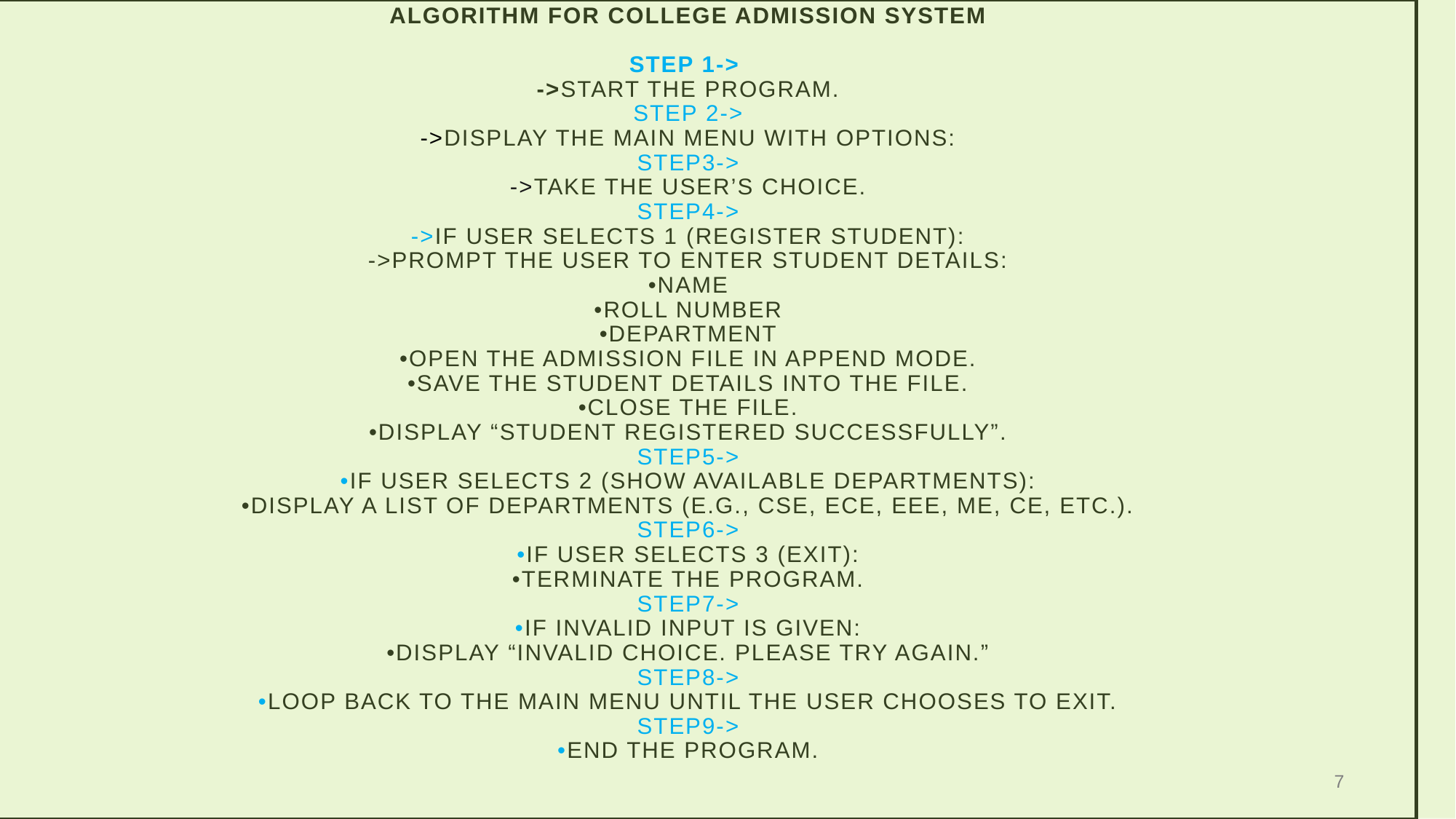

# Algorithm for College Admission System Step 1-> ->Start the program. Step 2-> ->Display the main menu with options: step3-> ->Take the user’s choice. Step4-> ->If user selects 1 (Register Student): ->Prompt the user to enter student details: •Name •Roll Number •Department •Open the admission file in append mode. •Save the student details into the file. •Close the file. •Display “Student Registered Successfully”. Step5-> •If user selects 2 (Show Available Departments): •Display a list of departments (e.g., CSE, ECE, EEE, ME, CE, etc.). Step6-> •If user selects 3 (Exit): •Terminate the program. Step7-> •If invalid input is given: •Display “Invalid choice. Please try again.” step8-> •Loop back to the main menu until the user chooses to Exit. Step9-> •End the program.
7